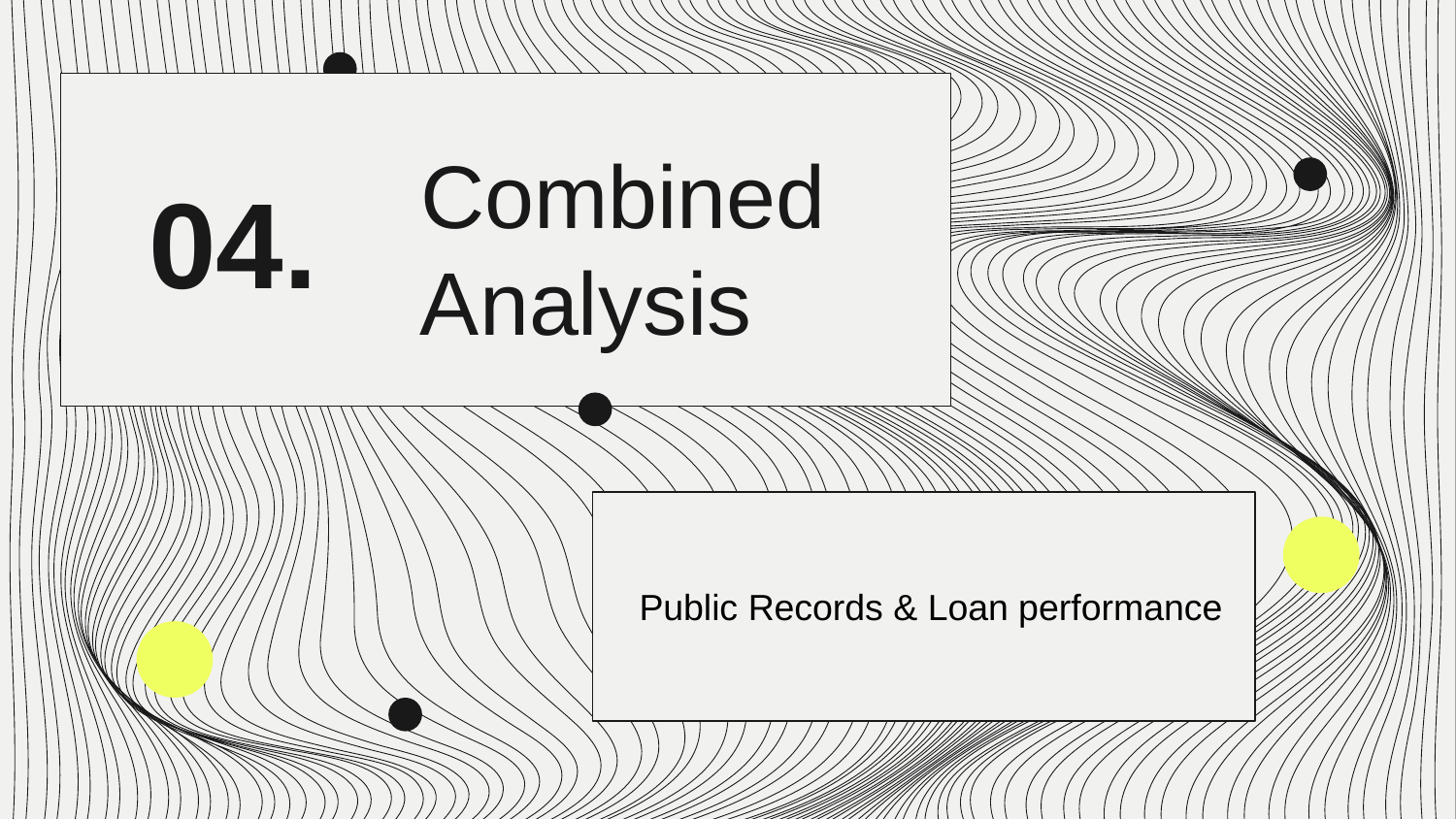

04.
# Combined Analysis

    Public Records & Loan performance